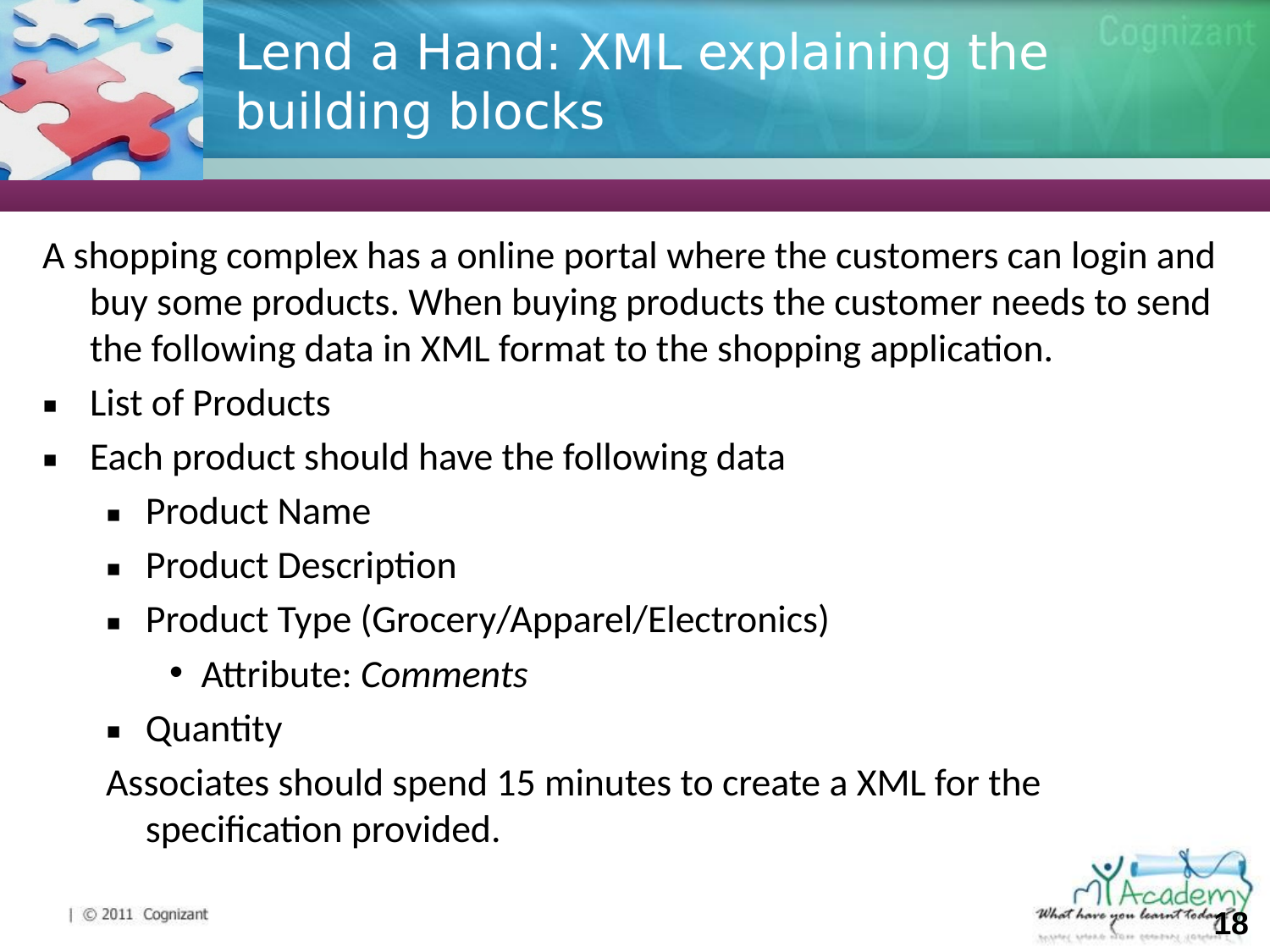

# Lend a Hand: XML explaining the building blocks
A shopping complex has a online portal where the customers can login and buy some products. When buying products the customer needs to send the following data in XML format to the shopping application.
List of Products
Each product should have the following data
Product Name
Product Description
Product Type (Grocery/Apparel/Electronics)
Attribute: Comments
Quantity
Associates should spend 15 minutes to create a XML for the specification provided.
18